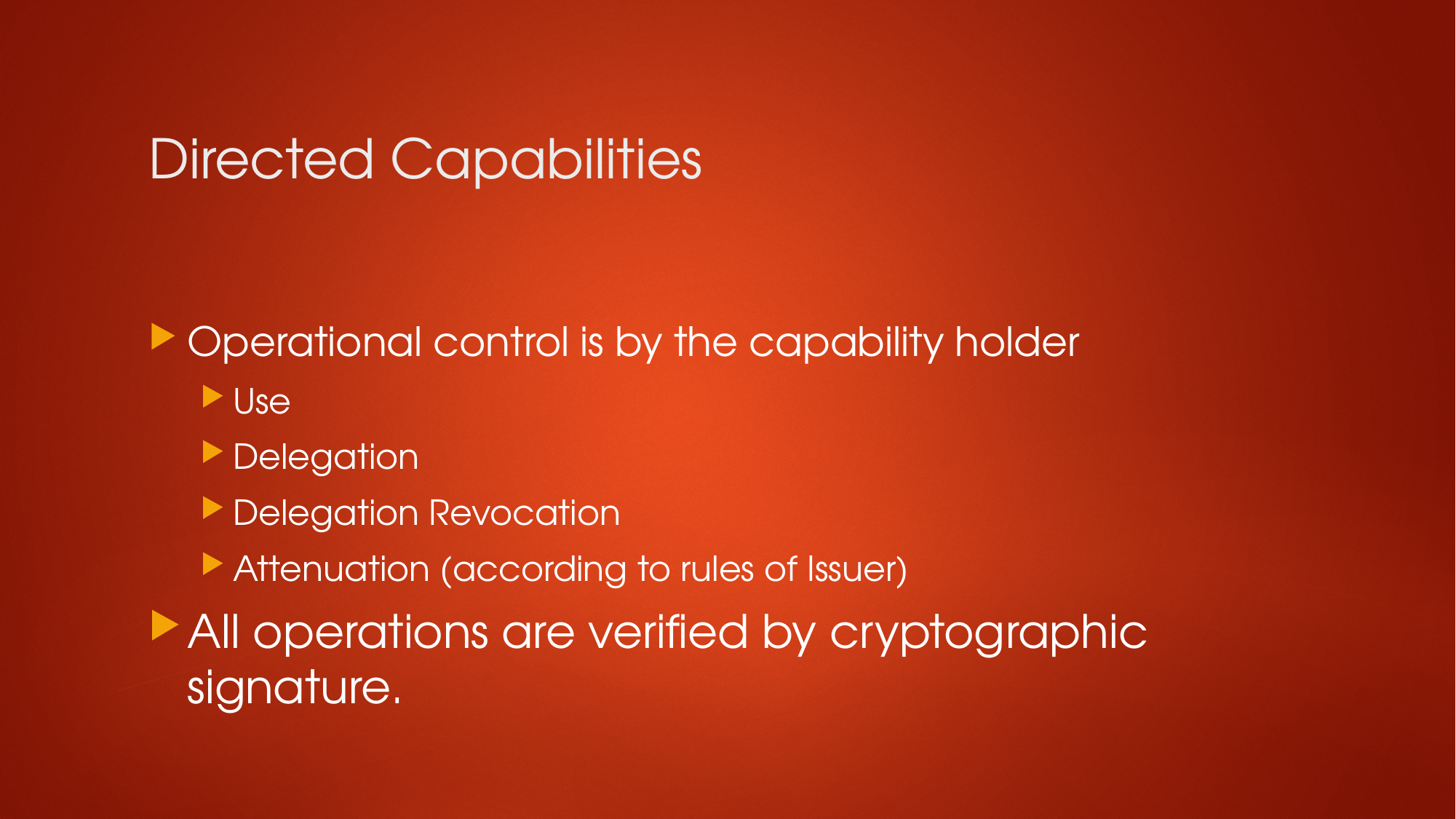

18
# Directed Capabilities
Operational control is by the capability holder
Use
Delegation
Delegation Revocation
Attenuation (according to rules of Issuer)
All operations are verified by cryptographic signature.